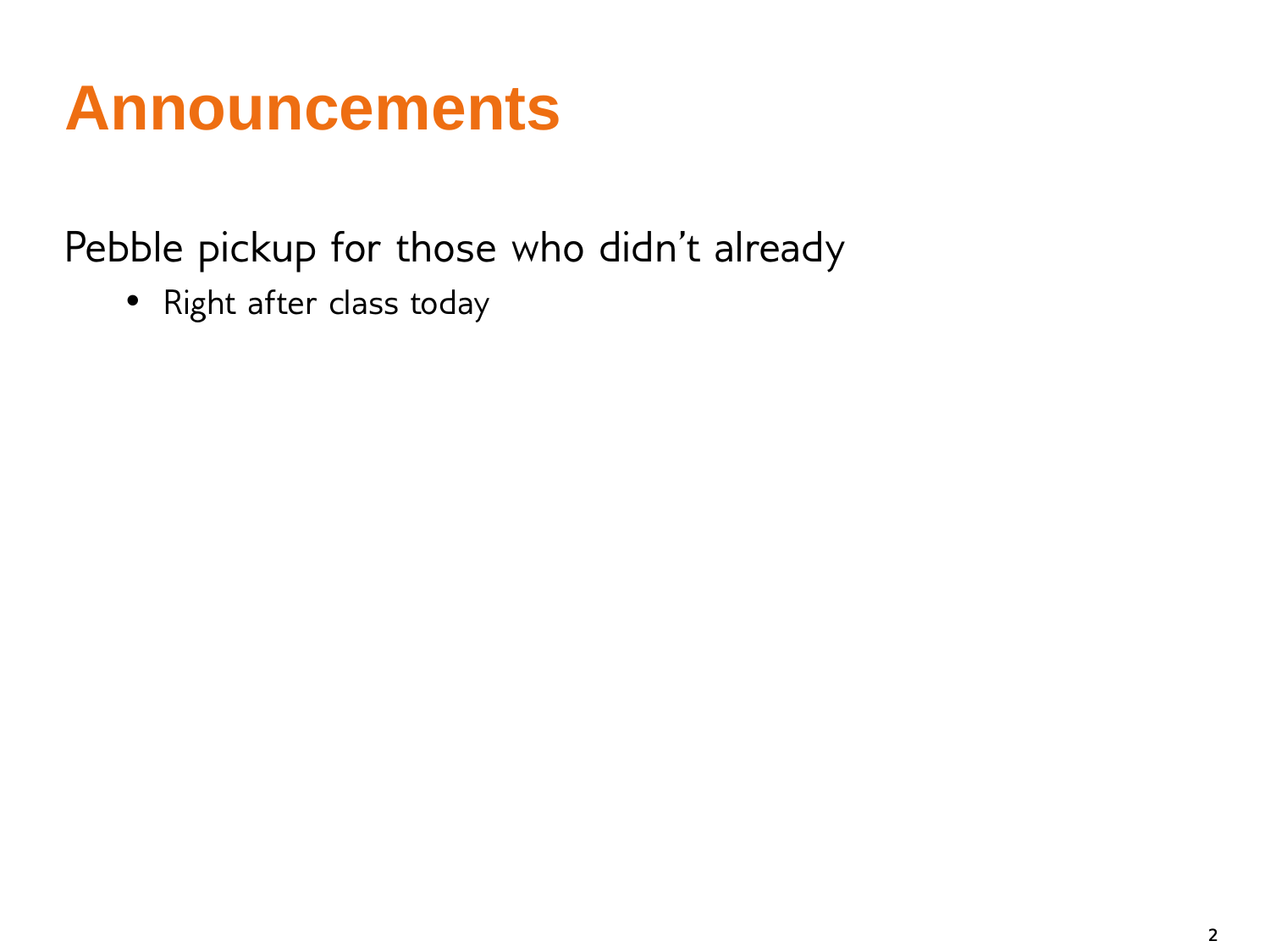

# Announcements
Pebble pickup for those who didn’t already
Right after class today